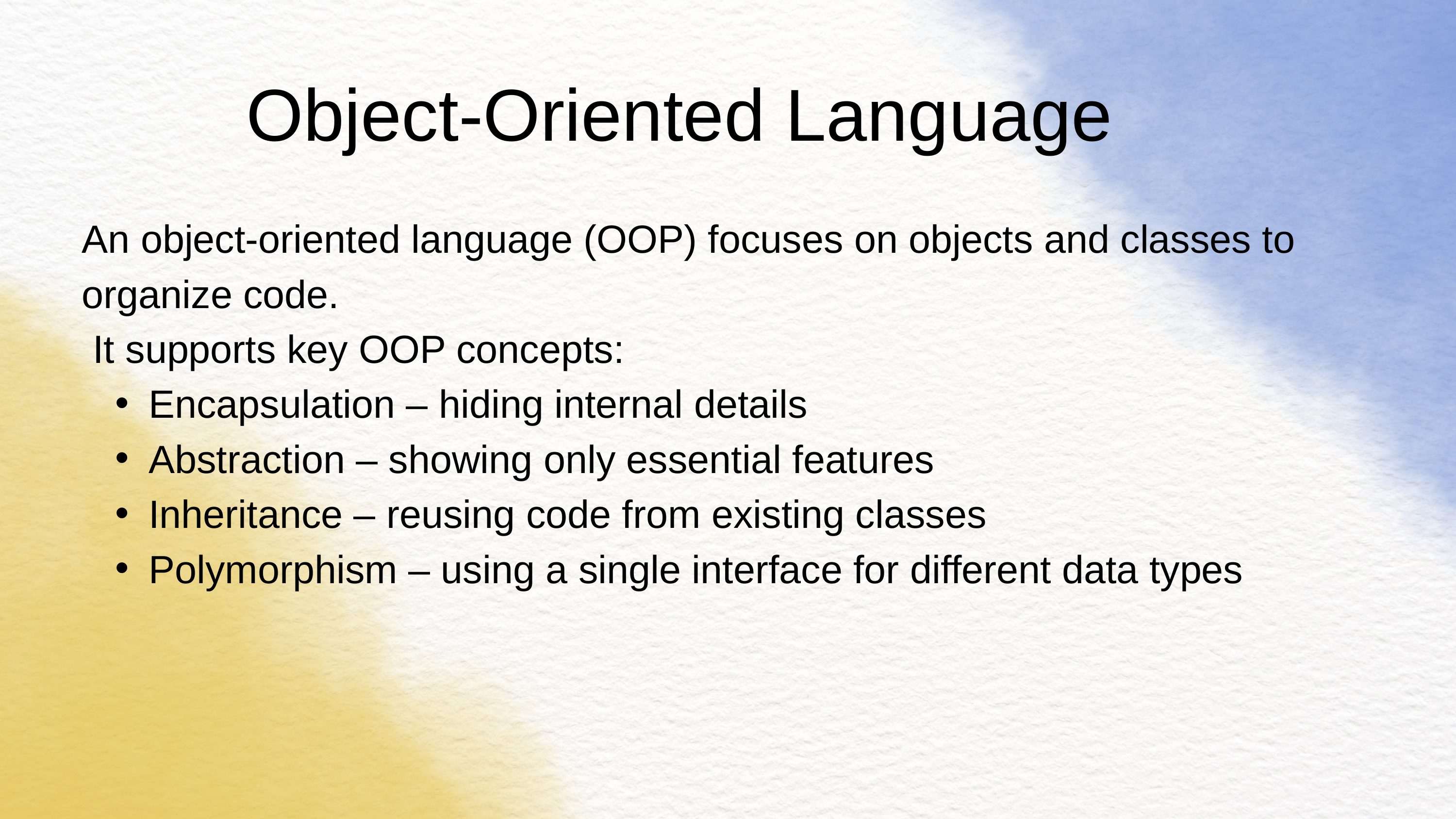

Object-Oriented Language
An object-oriented language (OOP) focuses on objects and classes to organize code.
 It supports key OOP concepts:
Encapsulation – hiding internal details
Abstraction – showing only essential features
Inheritance – reusing code from existing classes
Polymorphism – using a single interface for different data types